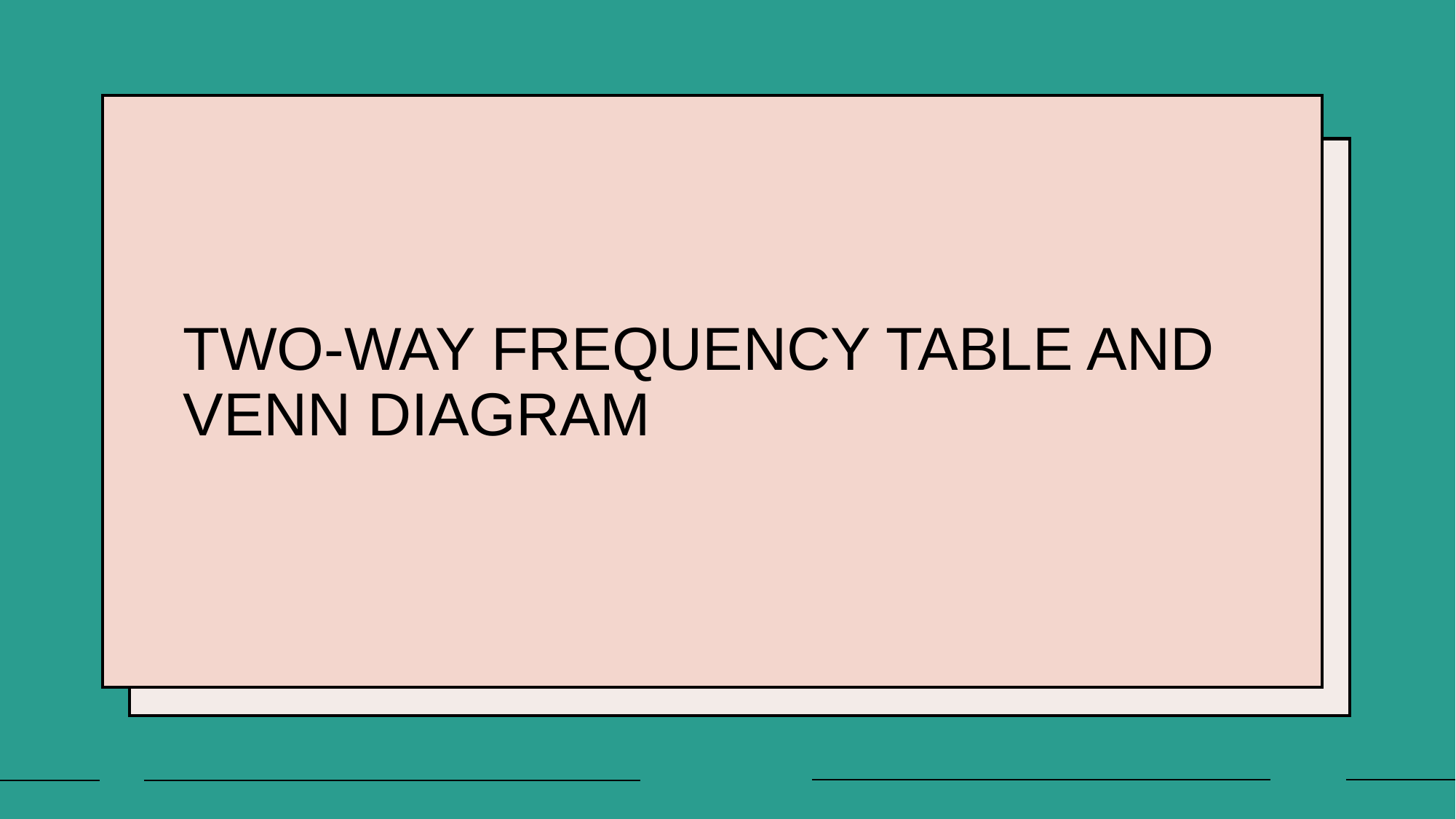

# TWO-WAY FREQUENCY TABLE AND  VENN DIAGRAM